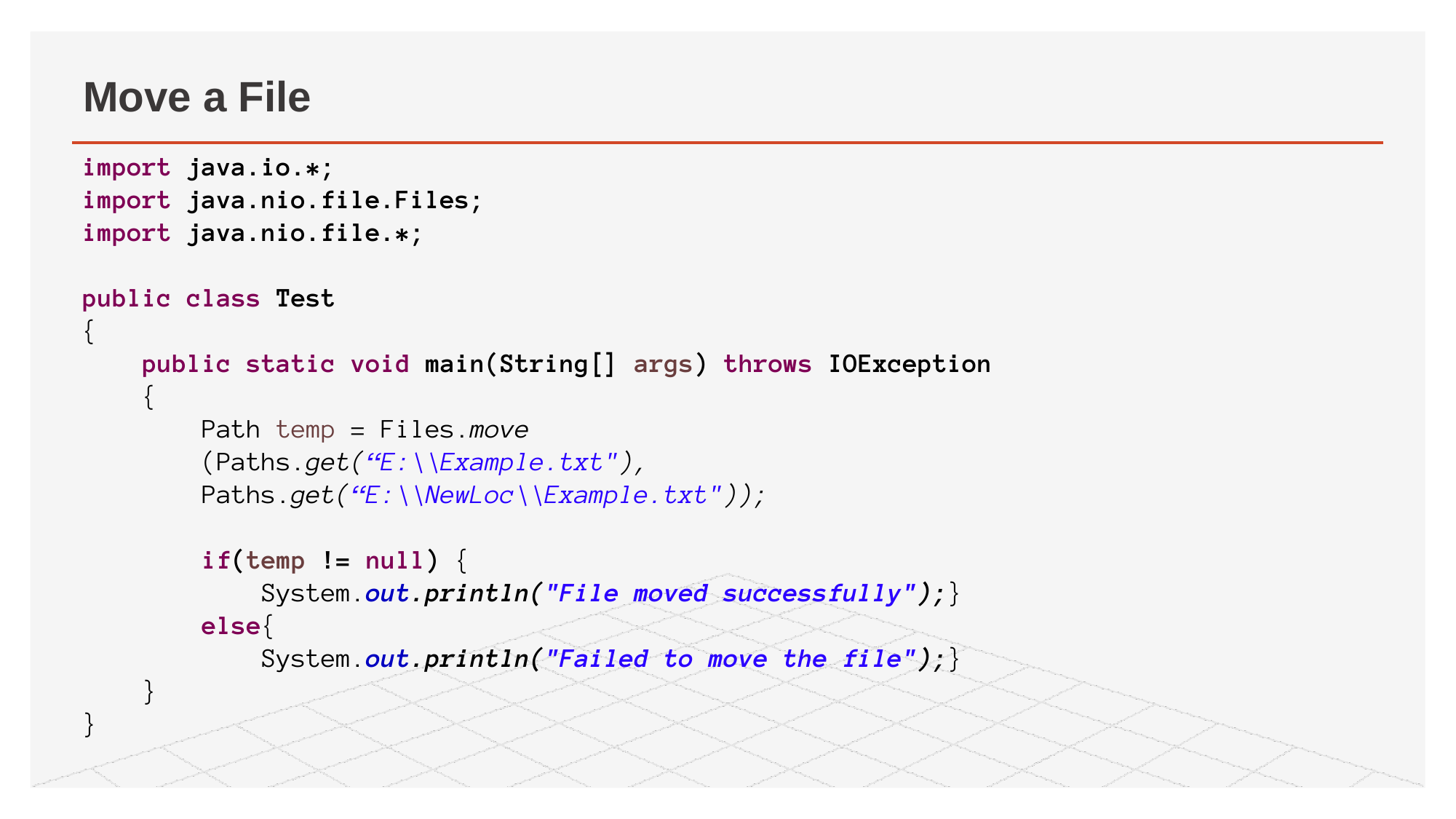

# Move a File
import java.io.*;
import java.nio.file.Files;
import java.nio.file.*;

public class Test
{
    public static void main(String[] args) throws IOException
    {
        Path temp = Files.move
        (Paths.get(“E:\\Example.txt"),
        Paths.get(“E:\\NewLoc\\Example.txt"));

        if(temp != null) {
            System.out.println("File moved successfully");}
        else{
            System.out.println("Failed to move the file");}
    }
}